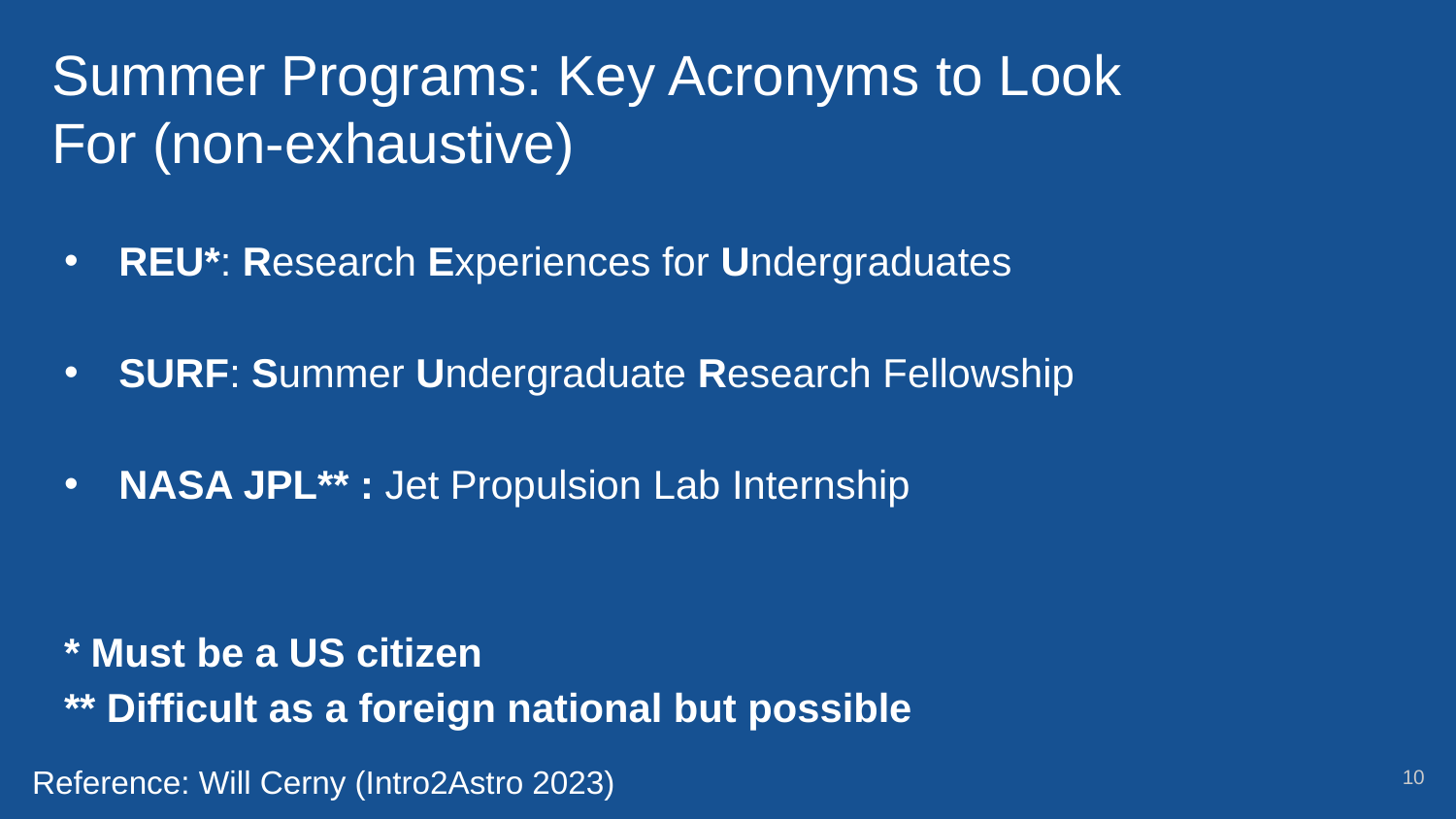

# Summer Programs: Key Acronyms to Look For (non-exhaustive)
REU*: Research Experiences for Undergraduates

SURF: Summer Undergraduate Research Fellowship

NASA JPL** : Jet Propulsion Lab Internship

* Must be a US citizen
** Difficult as a foreign national but possible
10
Reference: Will Cerny (Intro2Astro 2023)